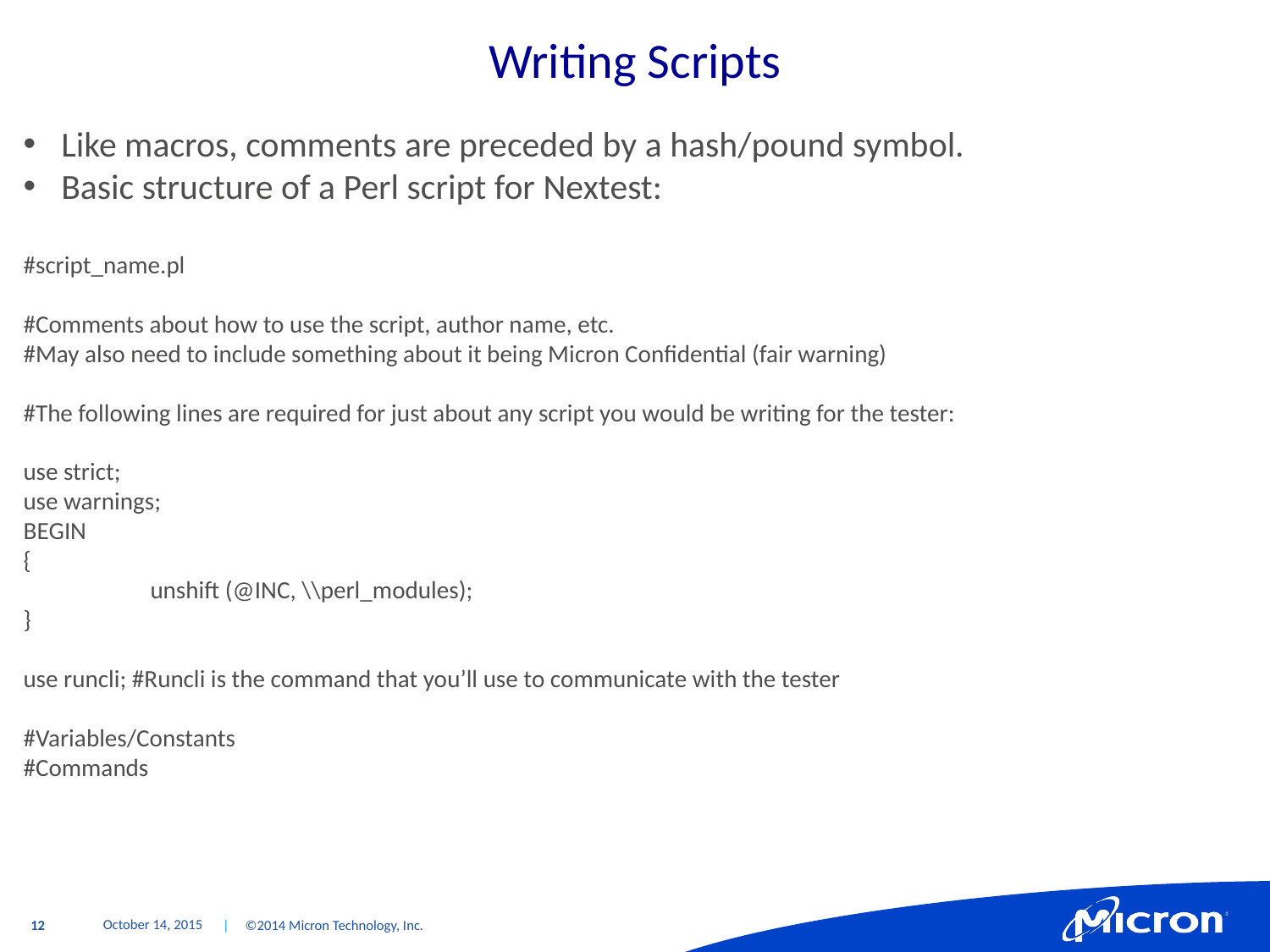

# Writing Scripts
 Like macros, comments are preceded by a hash/pound symbol.
 Basic structure of a Perl script for Nextest:

#script_name.pl

#Comments about how to use the script, author name, etc.
#May also need to include something about it being Micron Confidential (fair warning)

#The following lines are required for just about any script you would be writing for the tester:

use strict;
use warnings;
BEGIN
{
	unshift (@INC, \\perl_modules);
}

use runcli; #Runcli is the command that you’ll use to communicate with the tester

#Variables/Constants
#Commands
October 14, 2015